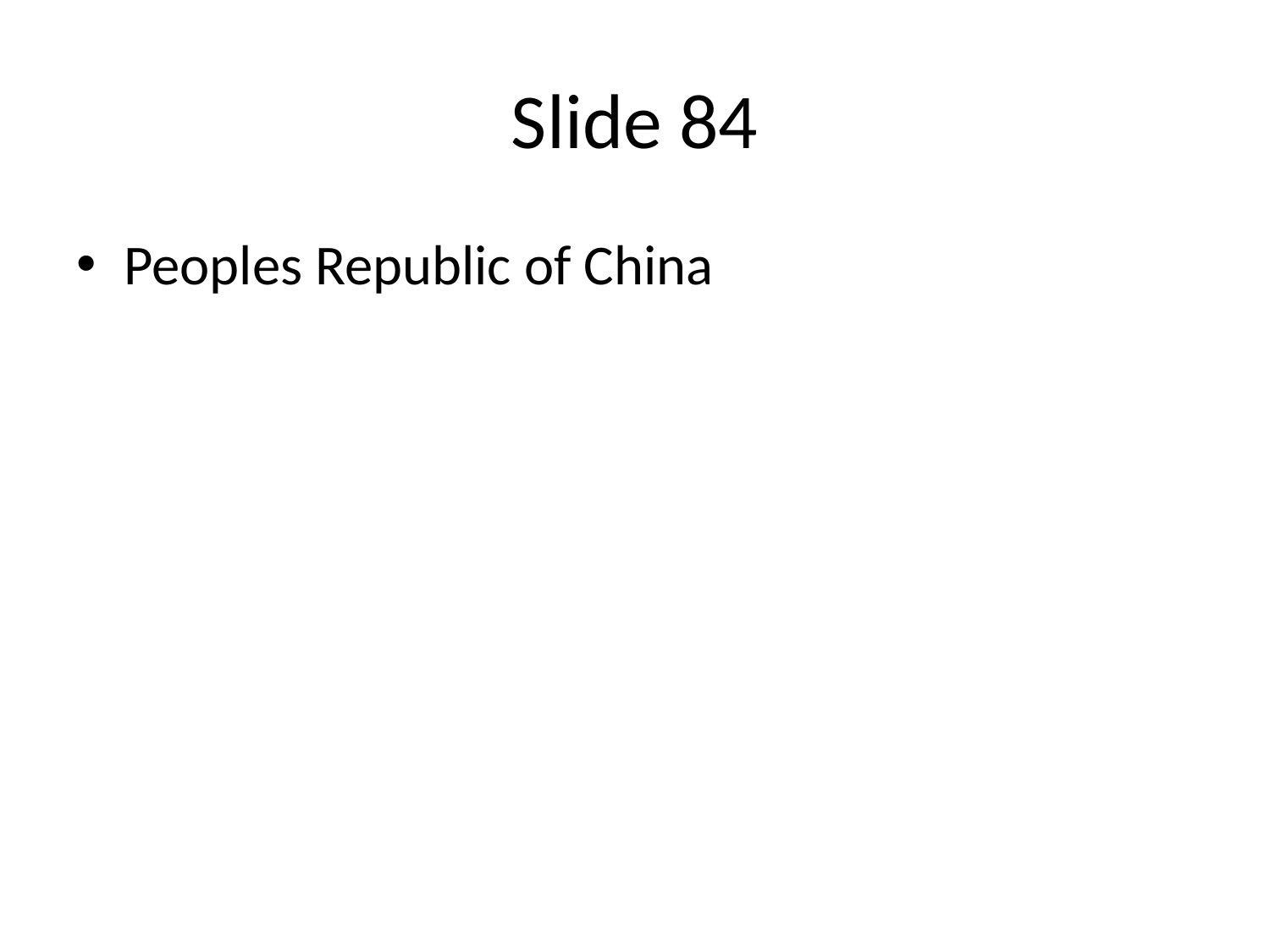

# Slide 84
Peoples Republic of China